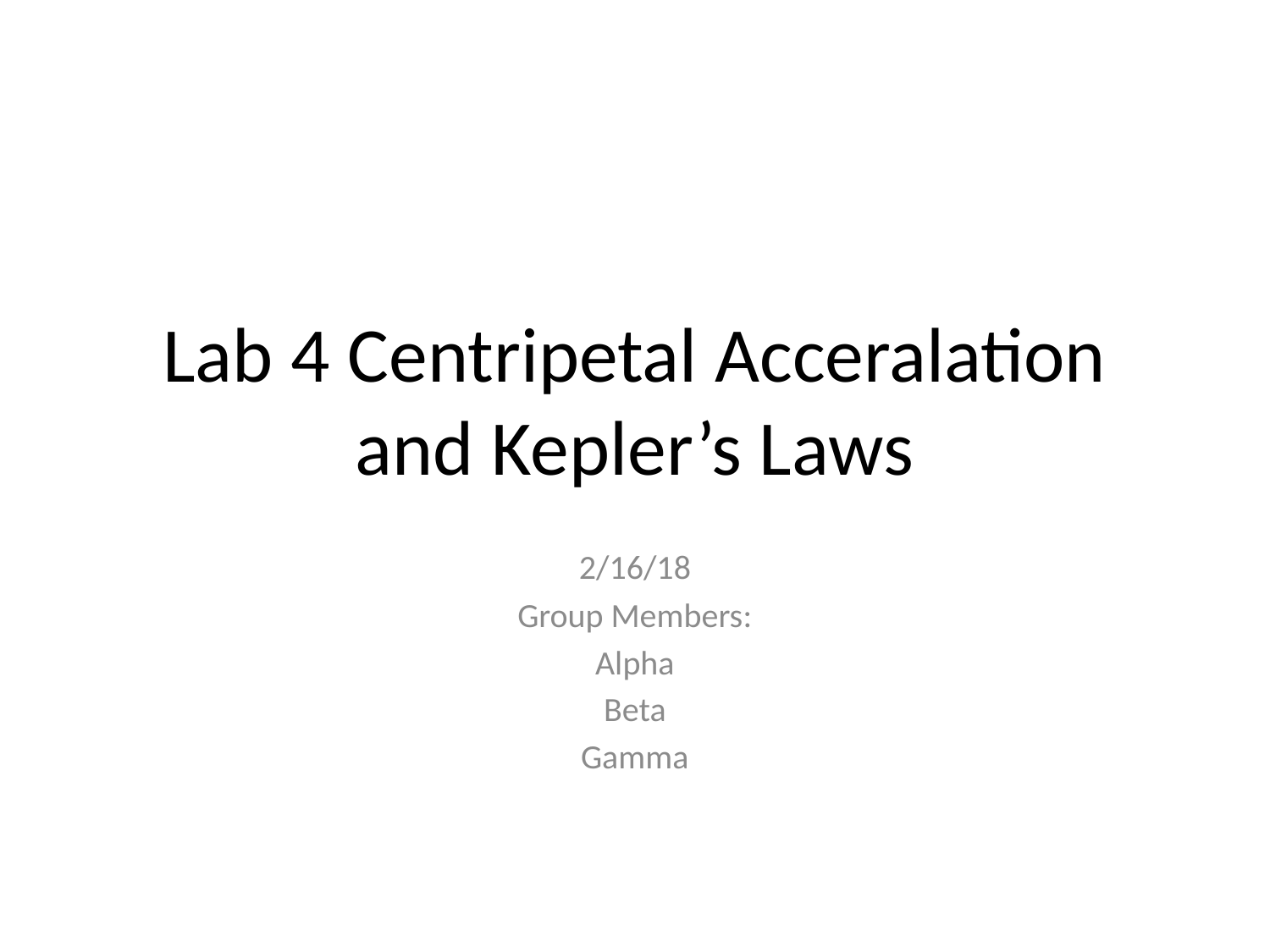

# Lab 4 Centripetal Acceralation and Kepler’s Laws
2/16/18
Group Members:
Alpha
Beta
Gamma